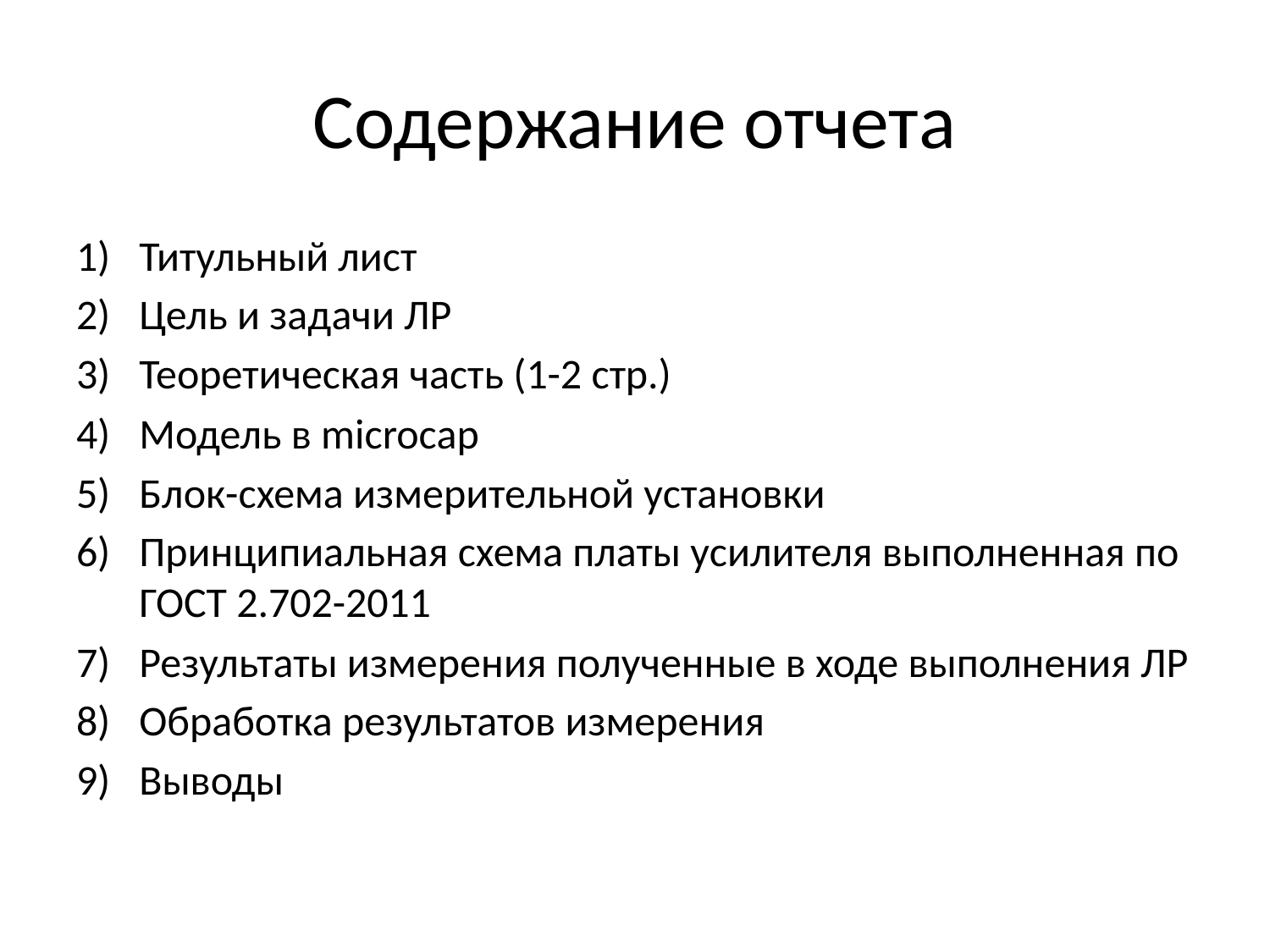

# Содержание отчета
Титульный лист
Цель и задачи ЛР
Теоретическая часть (1-2 стр.)
Модель в microcap
Блок-схема измерительной установки
Принципиальная схема платы усилителя выполненная по ГОСТ 2.702-2011
Результаты измерения полученные в ходе выполнения ЛР
Обработка результатов измерения
Выводы